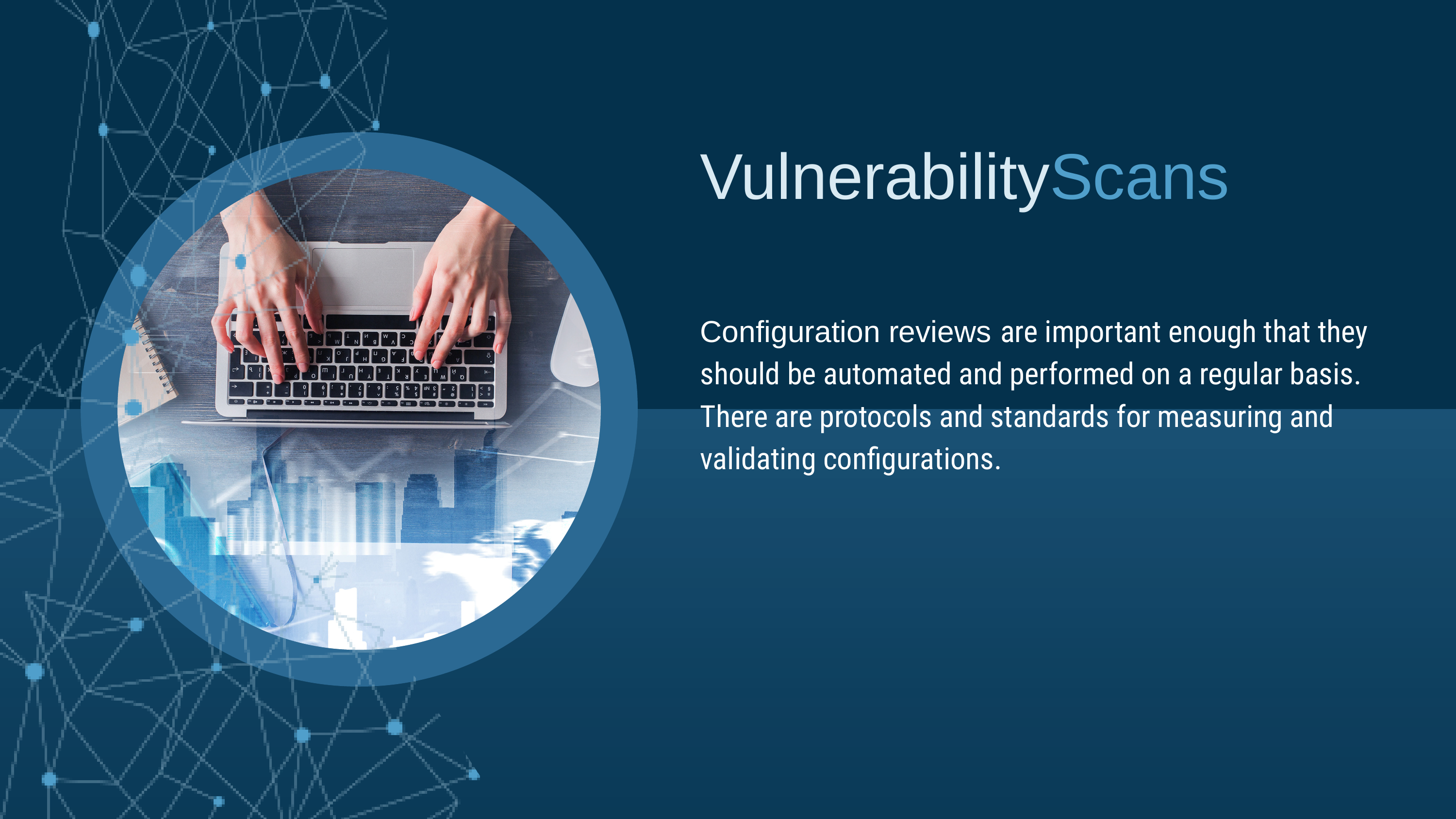

Vulnerability
Scans

Configuration reviews are important enough that they should be automated and performed on a regular basis. There are protocols and standards for measuring and validating configurations.